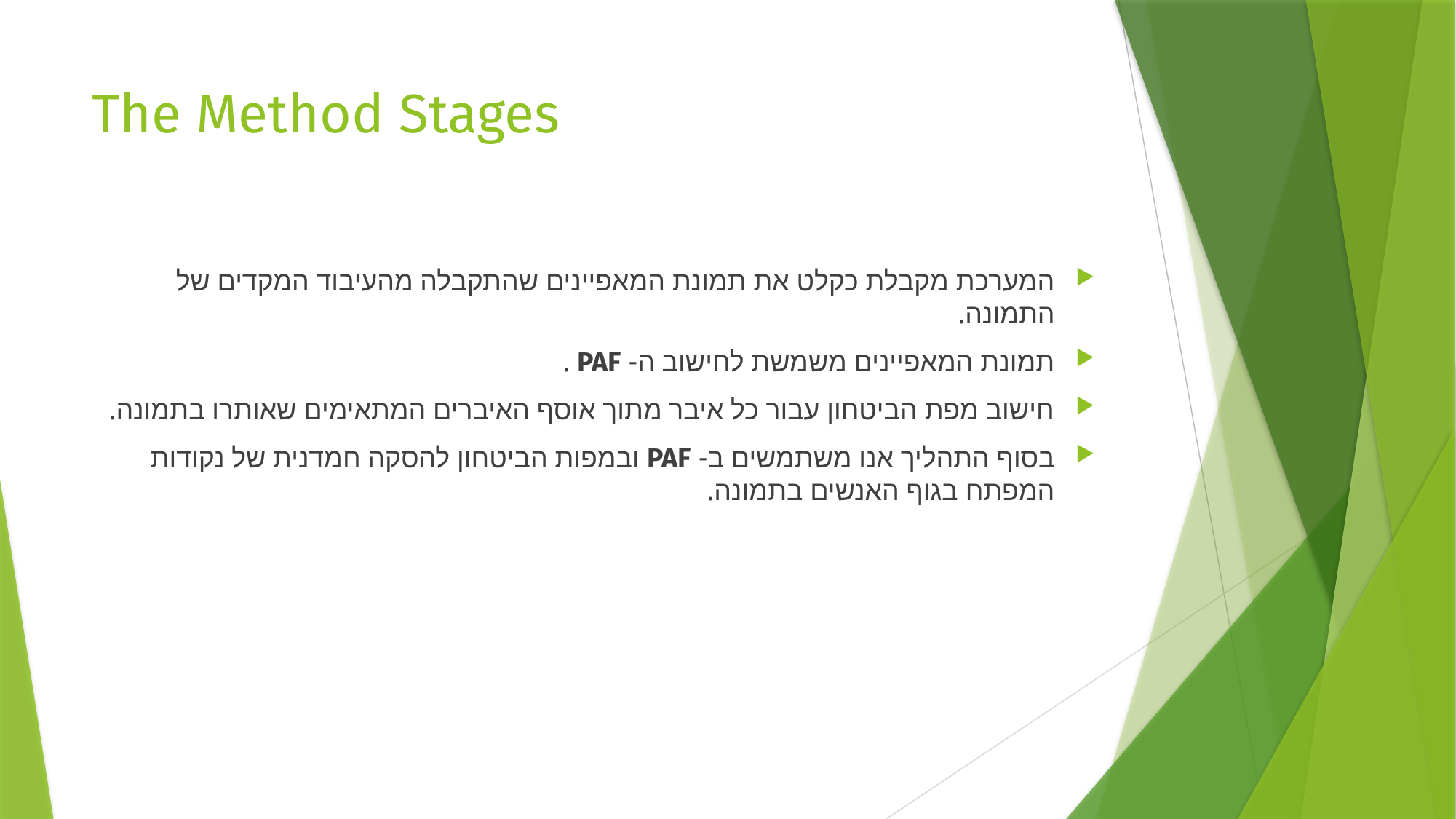

# The Method Stages
המערכת מקבלת כקלט את תמונת המאפיינים שהתקבלה מהעיבוד המקדים של התמונה.
תמונת המאפיינים משמשת לחישוב ה- PAF .
חישוב מפת הביטחון עבור כל איבר מתוך אוסף האיברים המתאימים שאותרו בתמונה.
בסוף התהליך אנו משתמשים ב- PAF ובמפות הביטחון להסקה חמדנית של נקודות המפתח בגוף האנשים בתמונה.